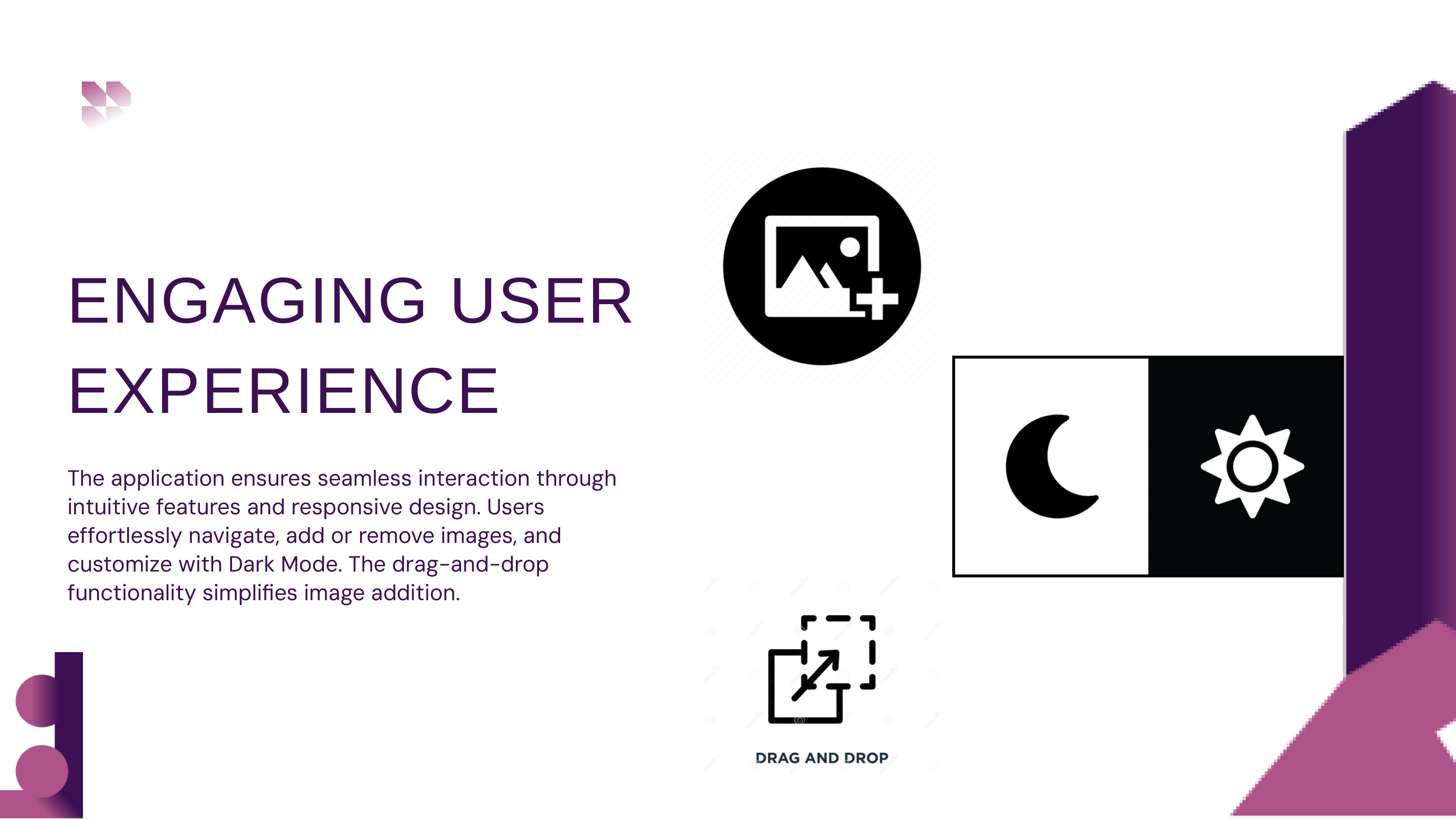

ENGAGING USER EXPERIENCE

The application ensures seamless interaction through intuitive features and responsive design. Users effortlessly navigate, add or remove images, and customize with Dark Mode. The drag-and-drop functionality simplifies image addition.